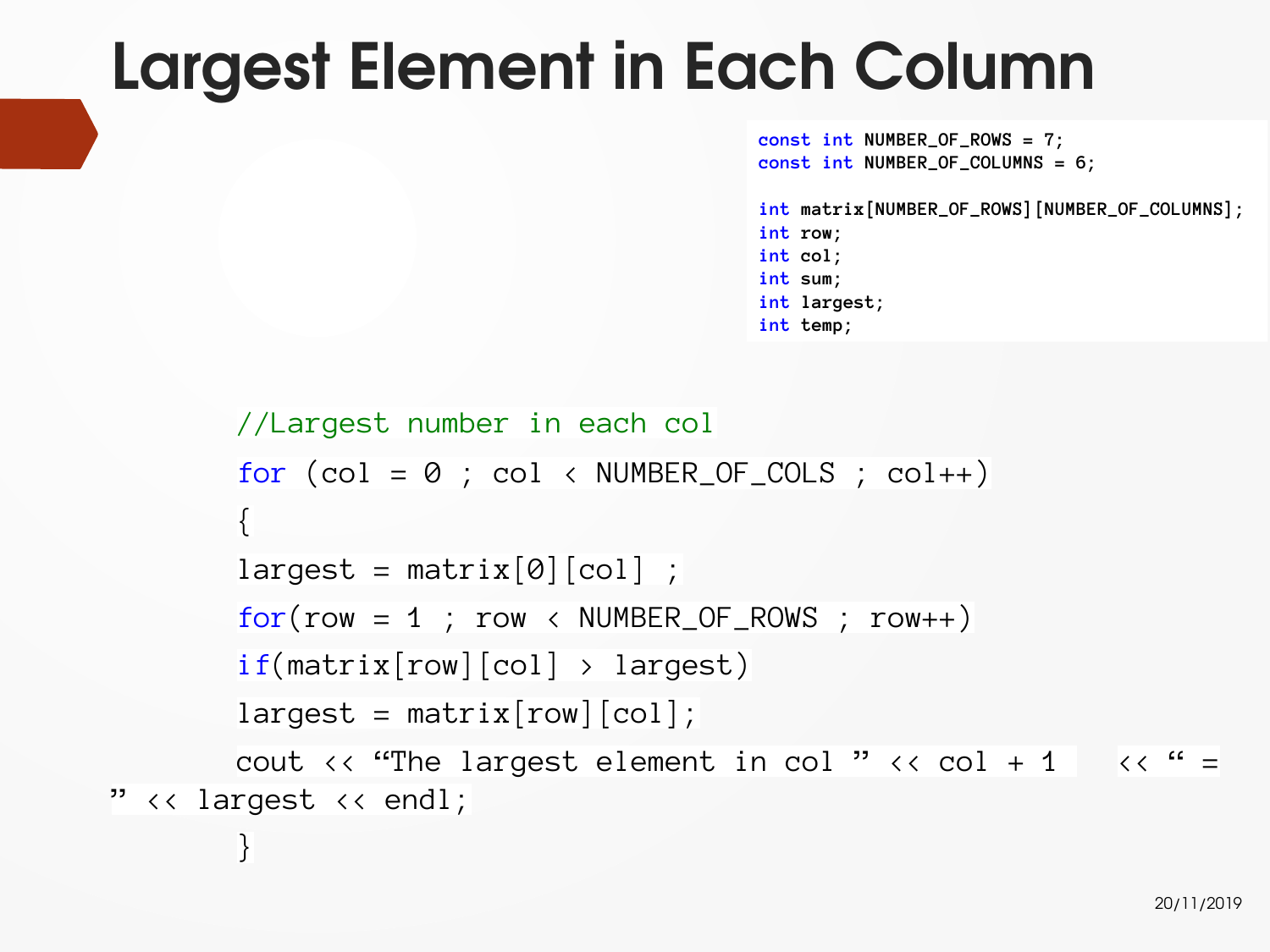

# Largest Element in Each Column
const int NUMBER_OF_ROWS = 7;
const int NUMBER_OF_COLUMNS = 6;

int matrix[NUMBER_OF_ROWS][NUMBER_OF_COLUMNS];
int row;
int col;
int sum;
int largest;
int temp;

	//Largest number in each col
	for (col = 0 ; col < NUMBER_OF_COLS ; col++)
	{
		largest = matrix[0][col] ;
		for(row = 1 ; row < NUMBER_OF_ROWS ; row++)
			if(matrix[row][col] > largest)
				largest = matrix[row][col];
		cout << “The largest element in col ” << col + 1 			<< “ = ” << largest << endl;
	}
20/11/2019